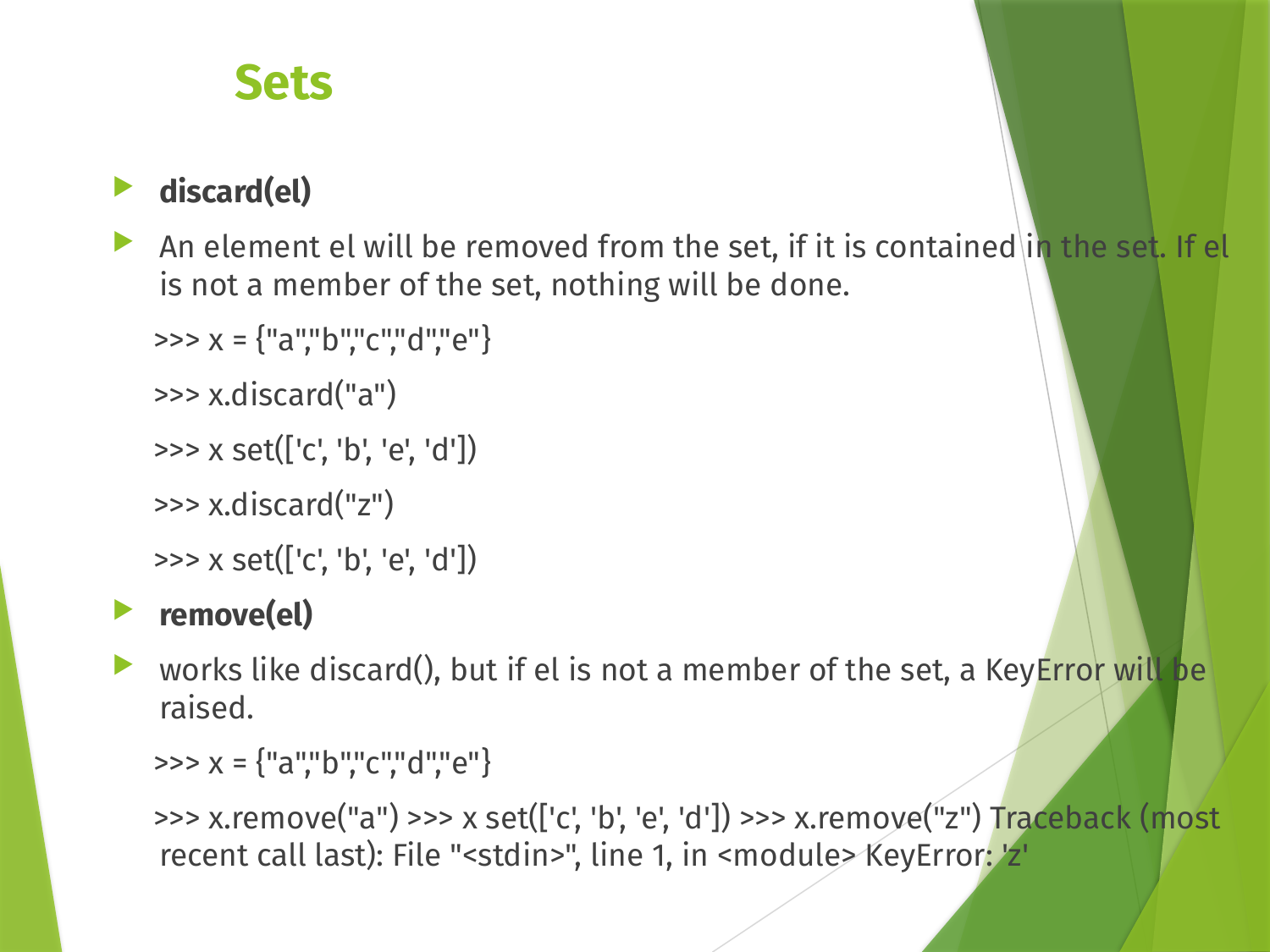

Sets
discard(el)
An element el will be removed from the set, if it is contained in the set. If el is not a member of the set, nothing will be done.
     >>> x = {"a","b","c","d","e"}
     >>> x.discard("a")
     >>> x set(['c', 'b', 'e', 'd'])
     >>> x.discard("z")
     >>> x set(['c', 'b', 'e', 'd'])
remove(el)
works like discard(), but if el is not a member of the set, a KeyError will be raised.
     >>> x = {"a","b","c","d","e"}
     >>> x.remove("a") >>> x set(['c', 'b', 'e', 'd']) >>> x.remove("z") Traceback (most recent call last): File "<stdin>", line 1, in <module> KeyError: 'z'